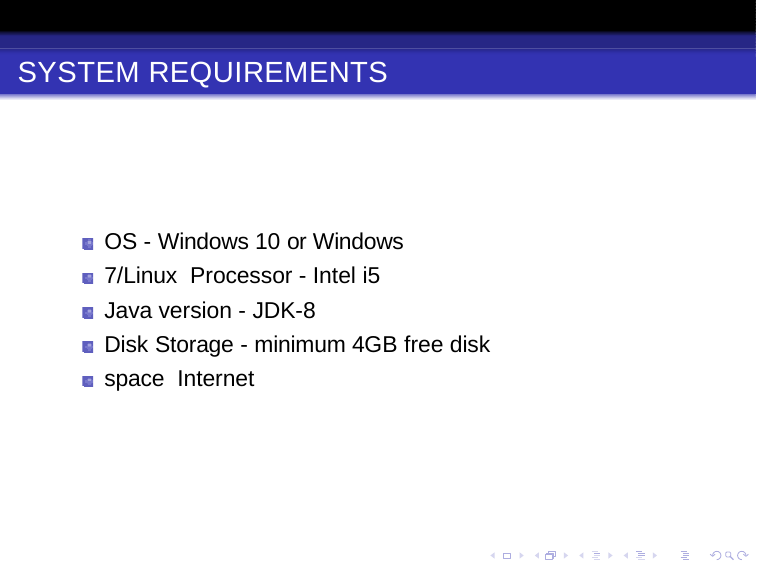

# SYSTEM REQUIREMENTS

OS - Windows 10 or Windows 7/Linux  Processor - Intel i5
Java version - JDK-8
Disk Storage - minimum 4GB free disk space  Internet